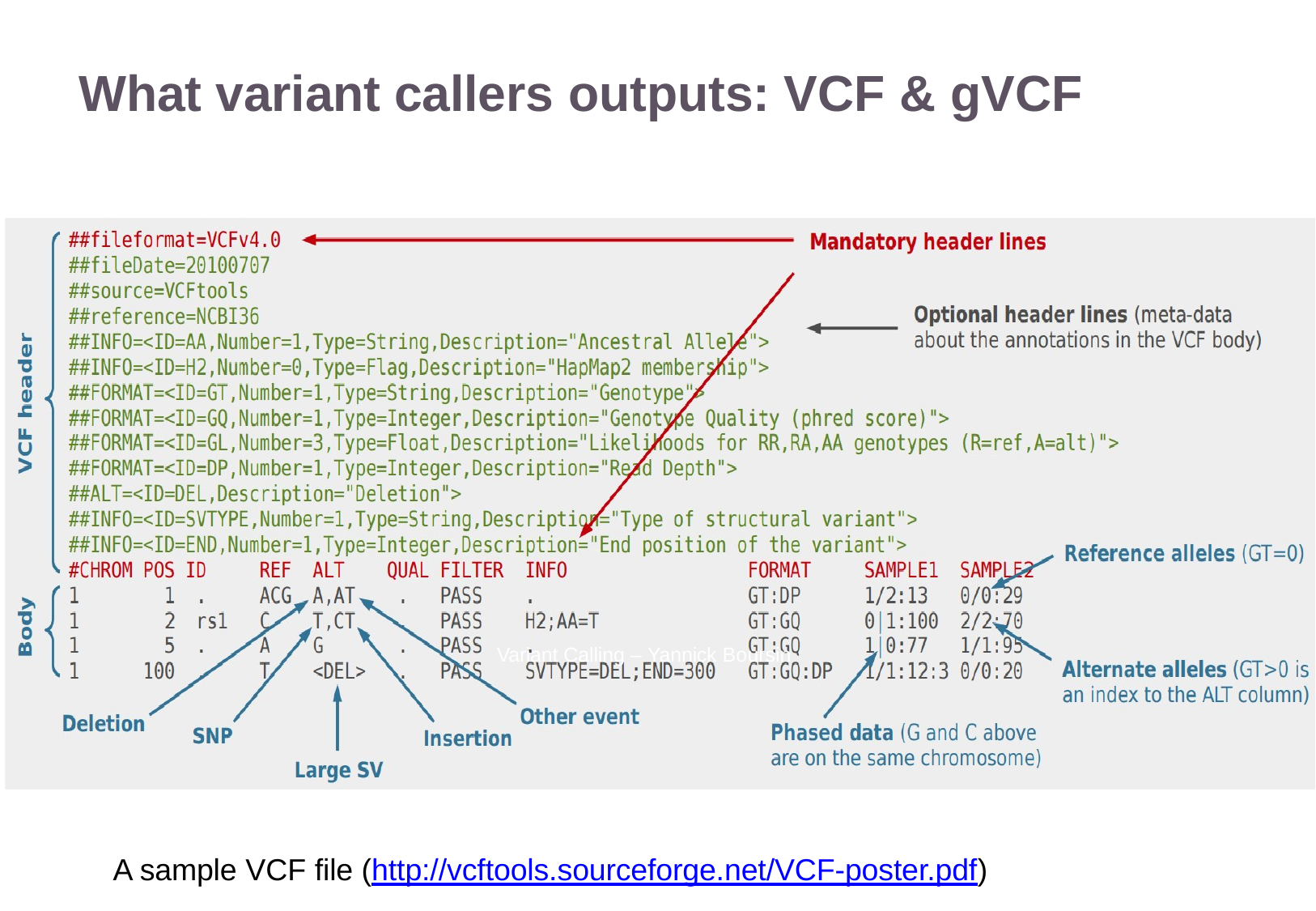

# What variant callers outputs: VCF & gVCF

Variant Calling – Yannick Boursin
A sample VCF file (http://vcftools.sourceforge.net/VCF-poster.pdf)